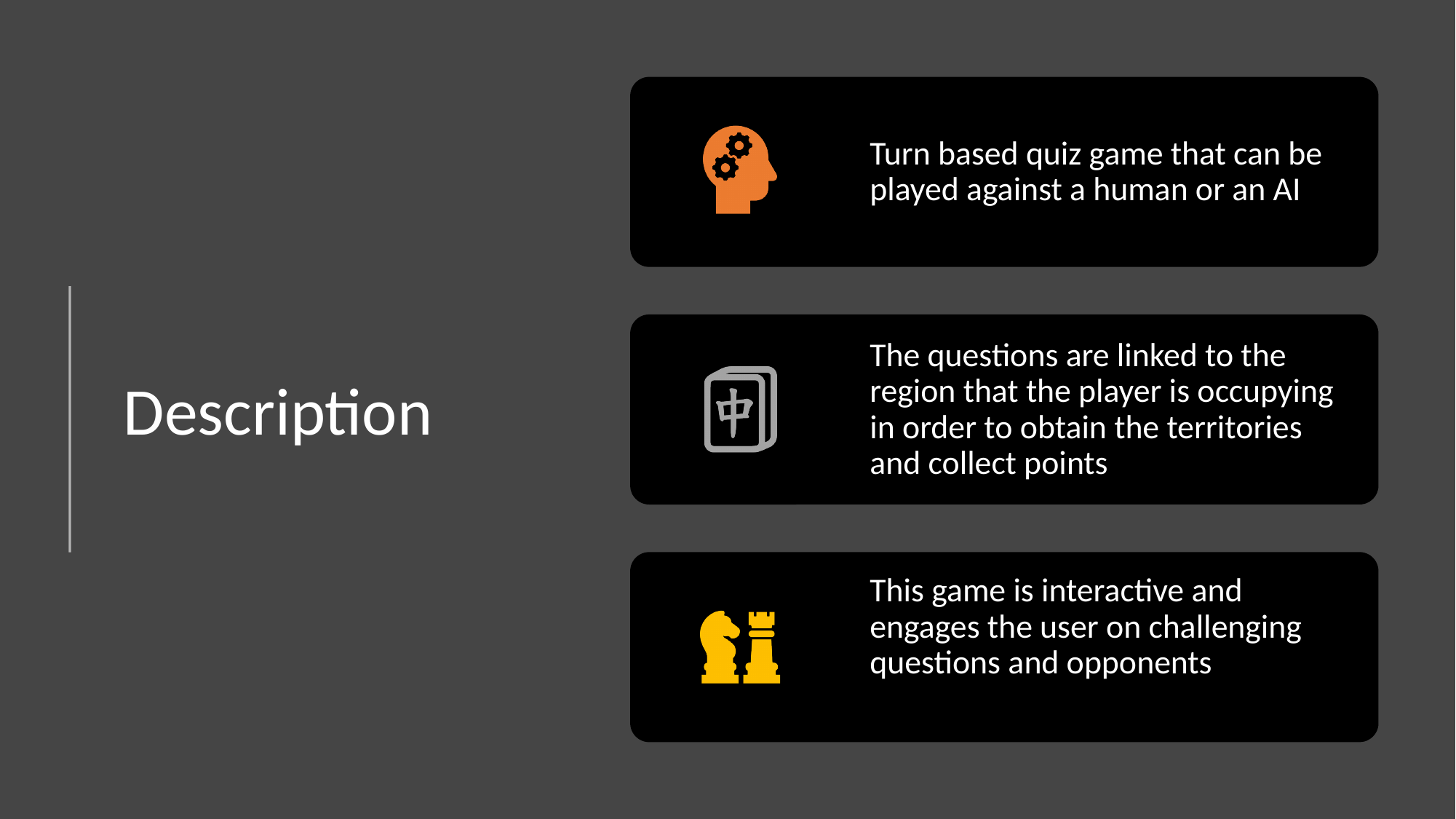

Turn based quiz game that can be played against a human or an AI
The questions are linked to the region that the player is occupying in order to obtain the territories and collect points
This game is interactive and engages the user on challenging questions and opponents
# Description